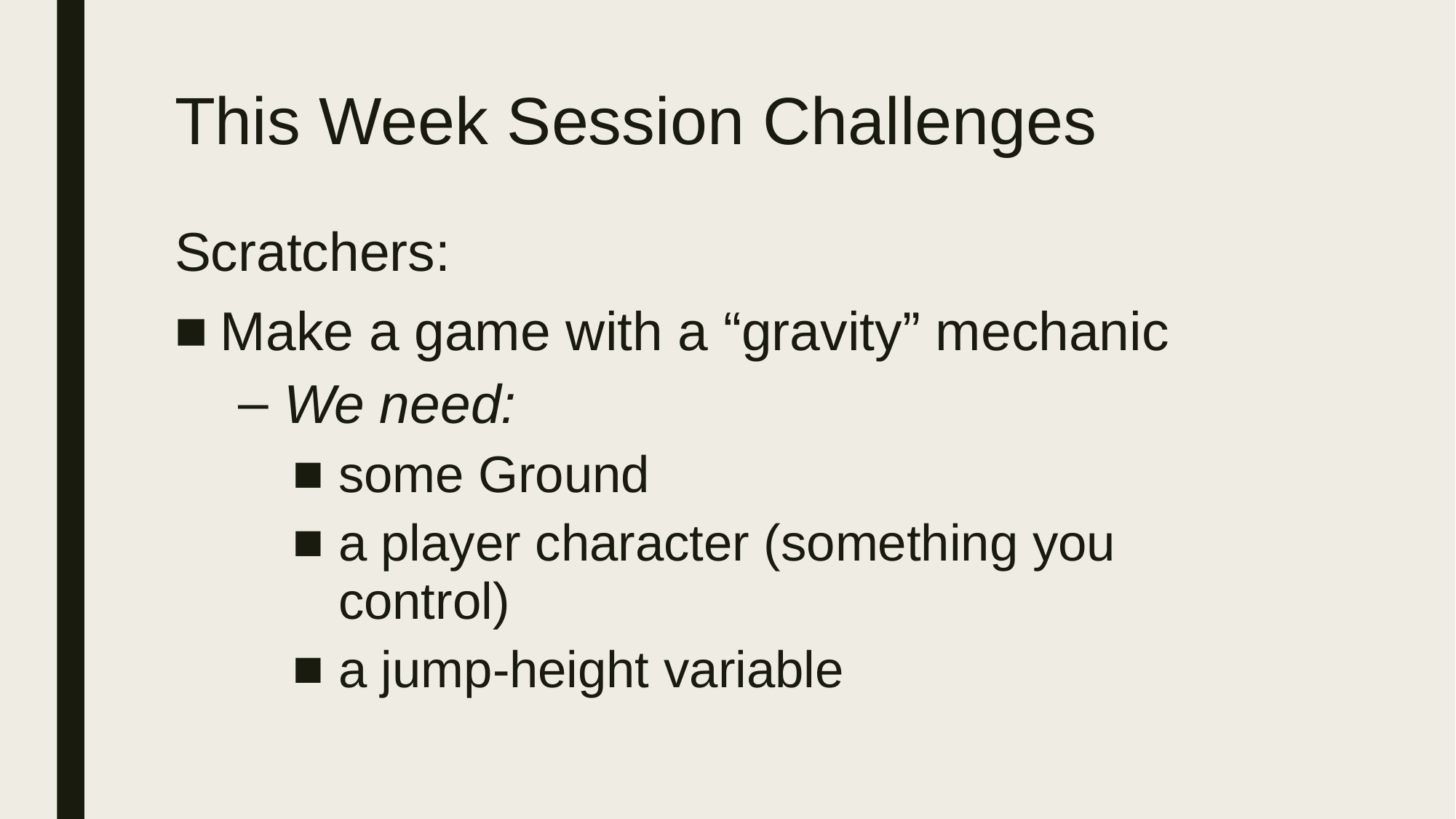

# This Week Session Challenges
Scratchers:
Make a game with a “gravity” mechanic
We need:
some Ground
a player character (something you control)
a jump-height variable